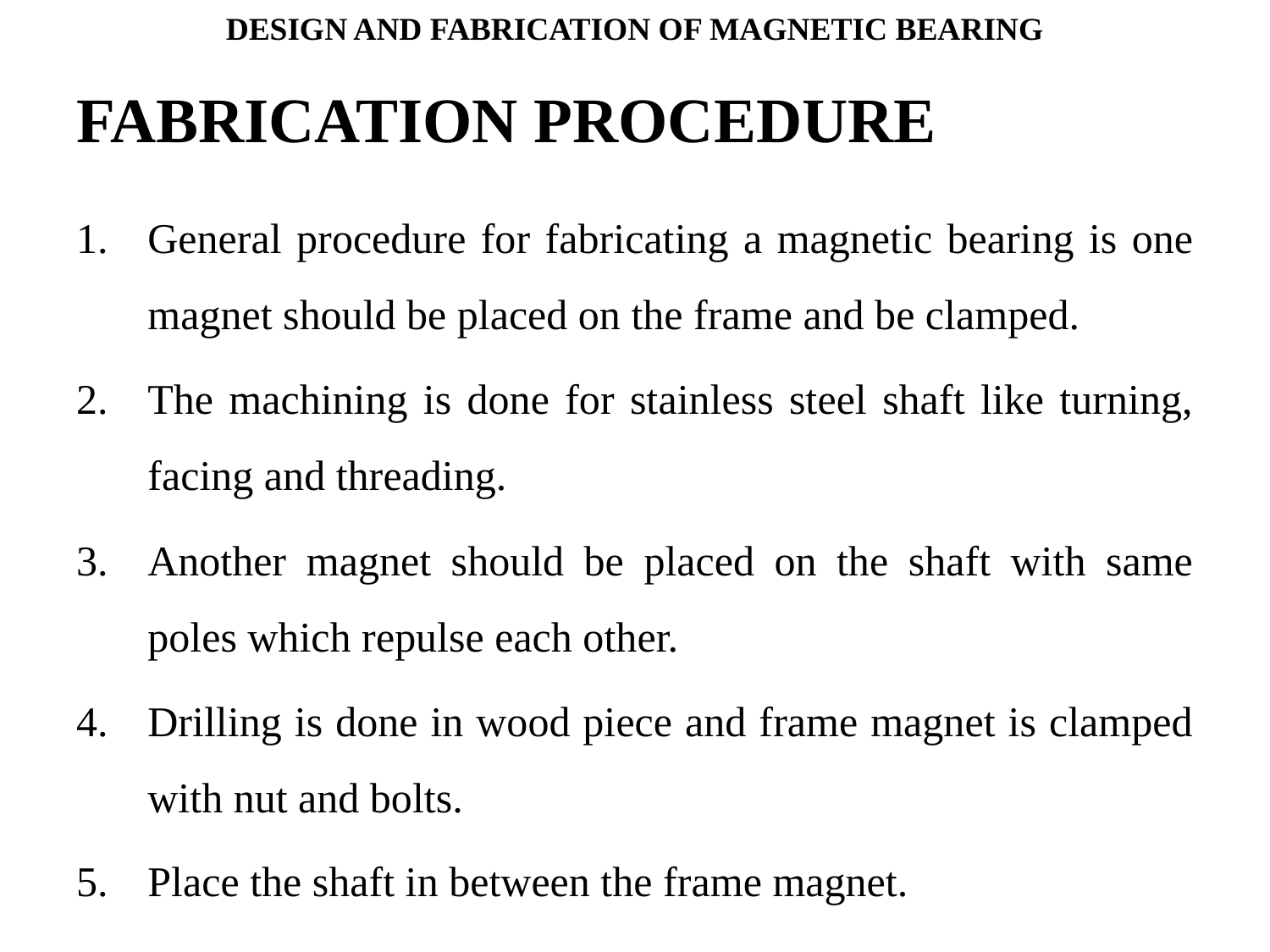

DESIGN AND FABRICATION OF MAGNETIC BEARING
# FABRICATION PROCEDURE
General procedure for fabricating a magnetic bearing is one magnet should be placed on the frame and be clamped.
The machining is done for stainless steel shaft like turning, facing and threading.
Another magnet should be placed on the shaft with same poles which repulse each other.
Drilling is done in wood piece and frame magnet is clamped with nut and bolts.
Place the shaft in between the frame magnet.